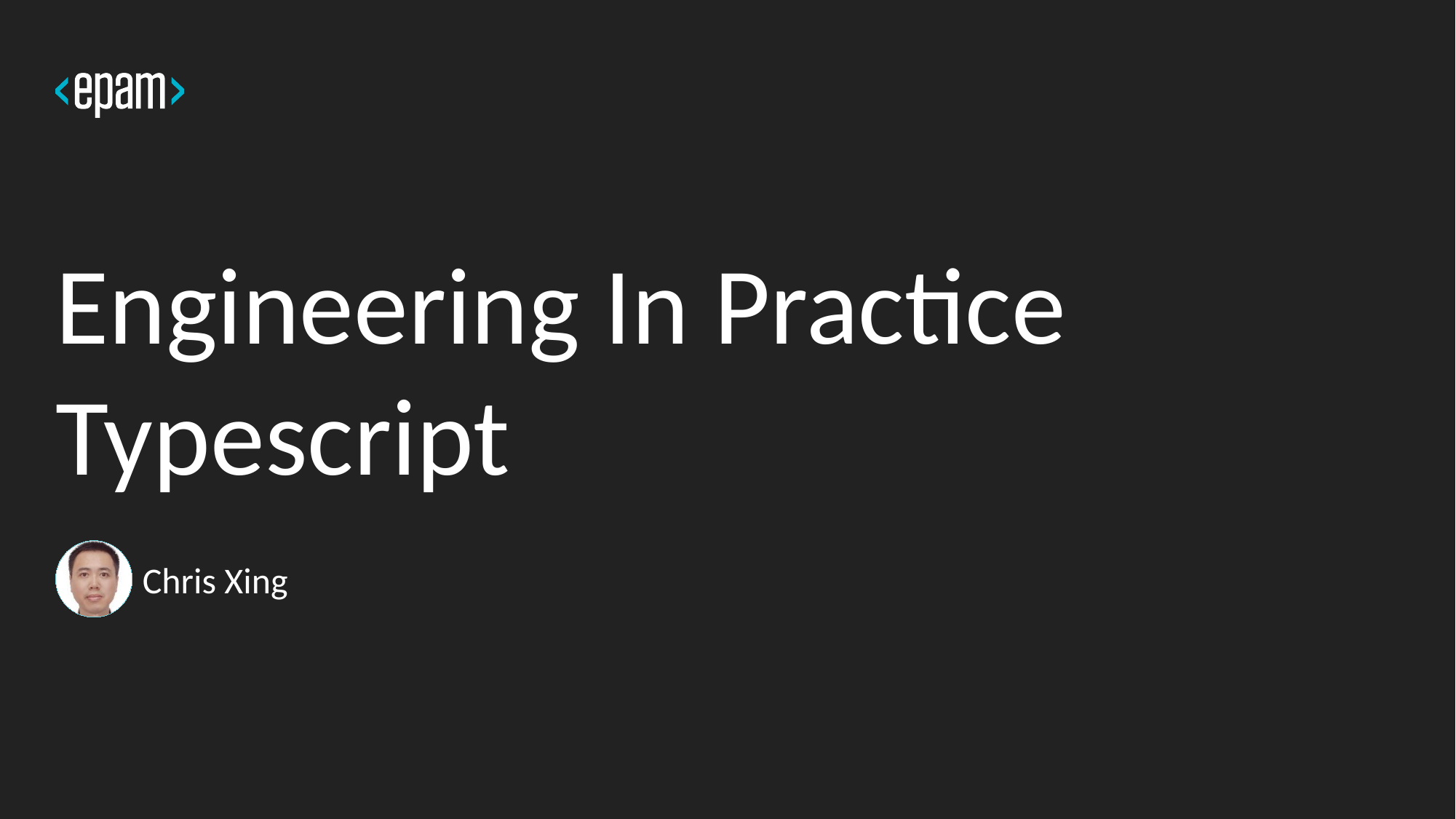

# Engineering In Practice Typescript

Chris Xing